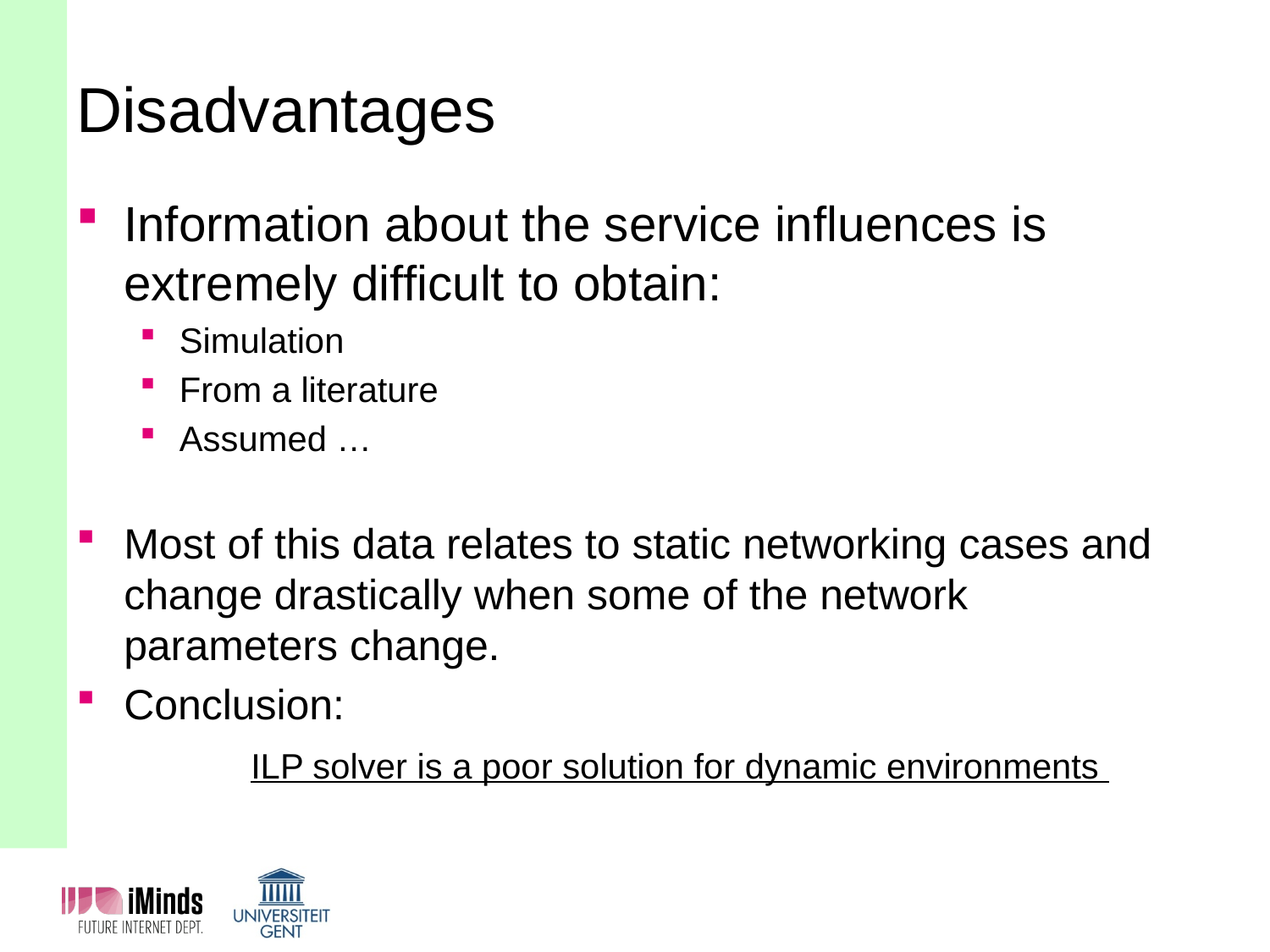

# Disadvantages
Information about the service influences is extremely difficult to obtain:
Simulation
From a literature
Assumed …

Most of this data relates to static networking cases and change drastically when some of the network parameters change.
Conclusion:
		ILP solver is a poor solution for dynamic environments